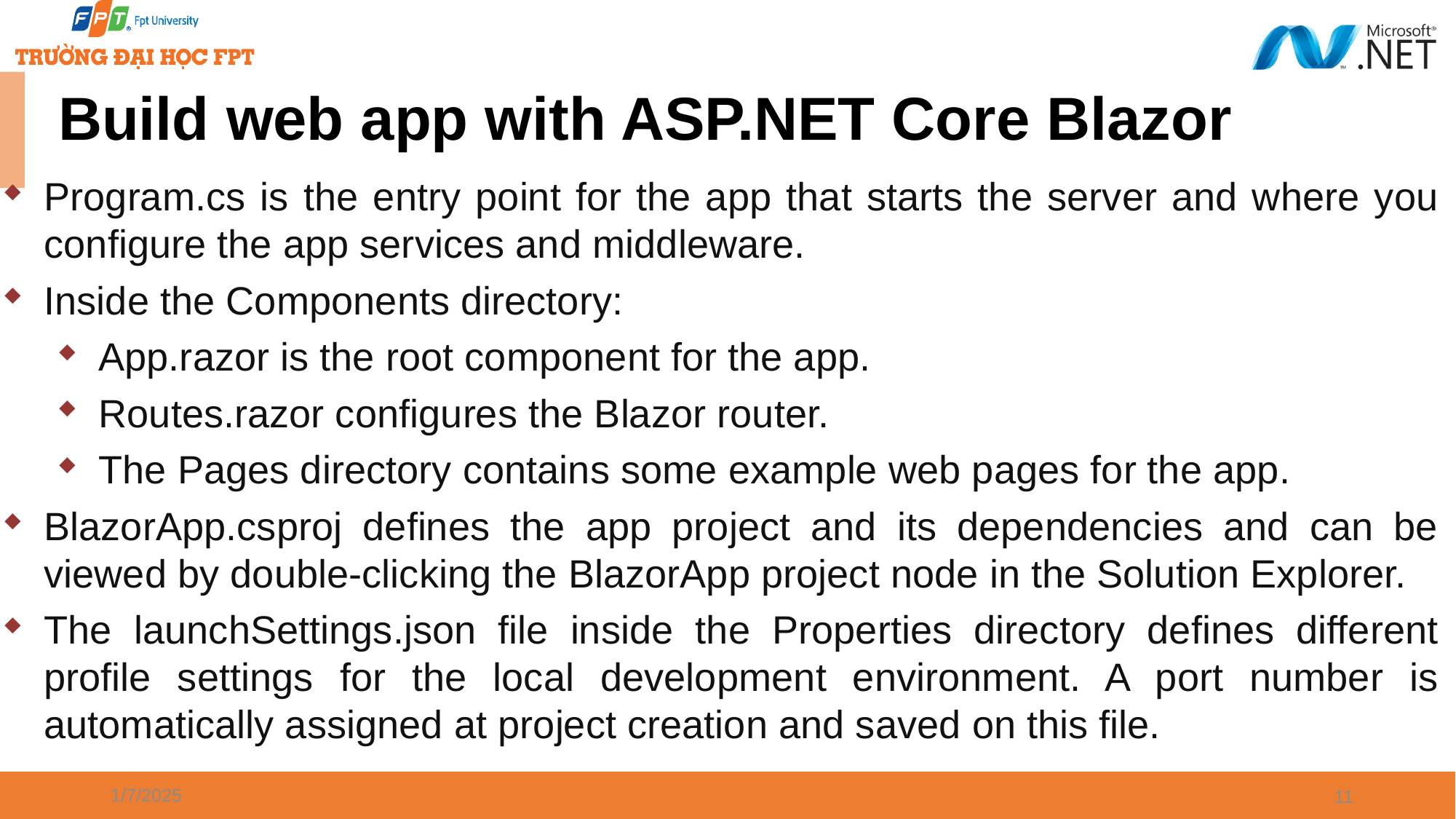

# Build web app with ASP.NET Core Blazor
Program.cs is the entry point for the app that starts the server and where you configure the app services and middleware.
Inside the Components directory:
App.razor is the root component for the app.
Routes.razor configures the Blazor router.
The Pages directory contains some example web pages for the app.
BlazorApp.csproj defines the app project and its dependencies and can be viewed by double-clicking the BlazorApp project node in the Solution Explorer.
The launchSettings.json file inside the Properties directory defines different profile settings for the local development environment. A port number is automatically assigned at project creation and saved on this file.
1/7/2025
11